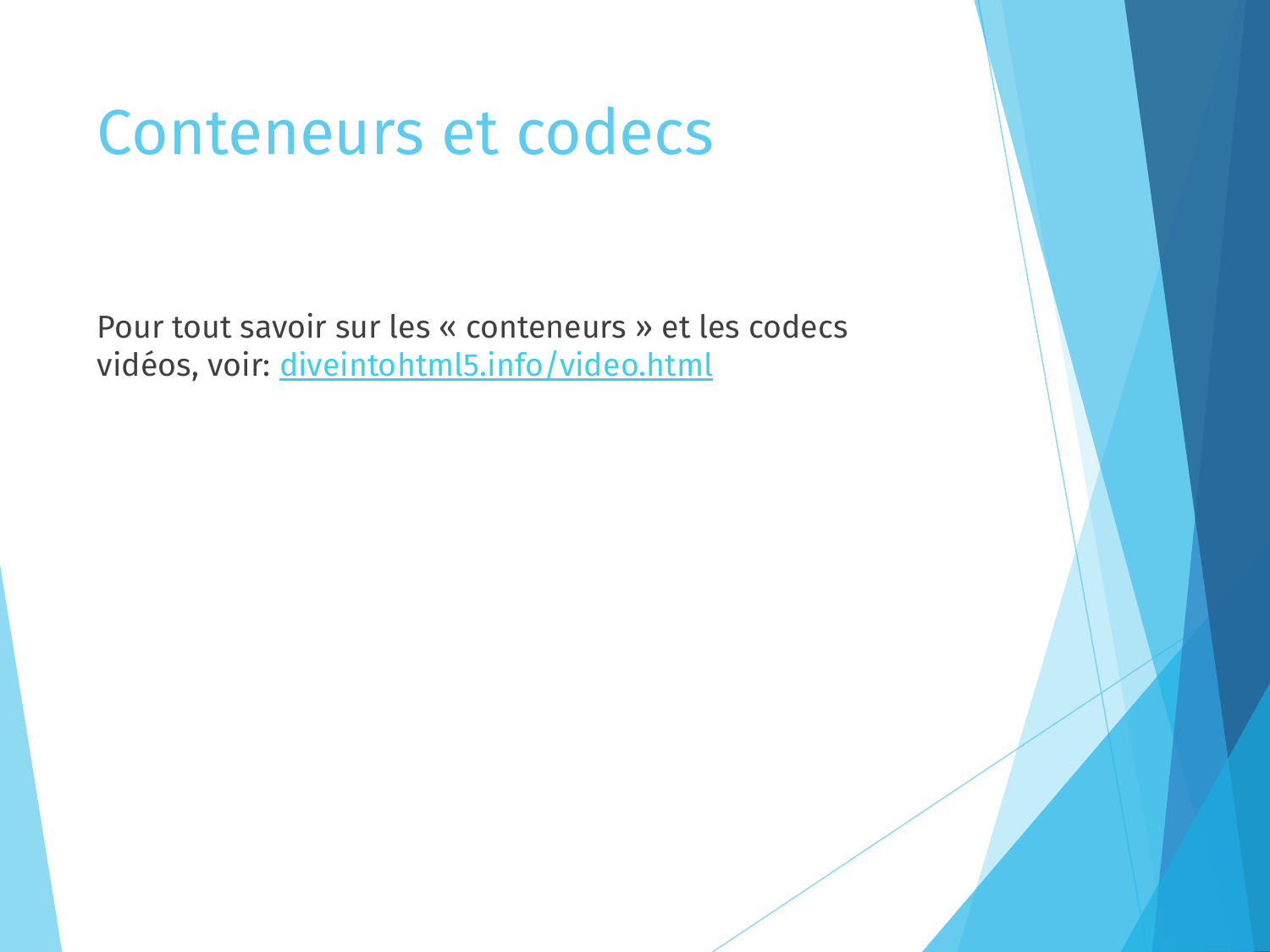

# Conteneurs et codecs
Pour tout savoir sur les « conteneurs » et les codecs vidéos, voir: diveintohtml5.info/video.html